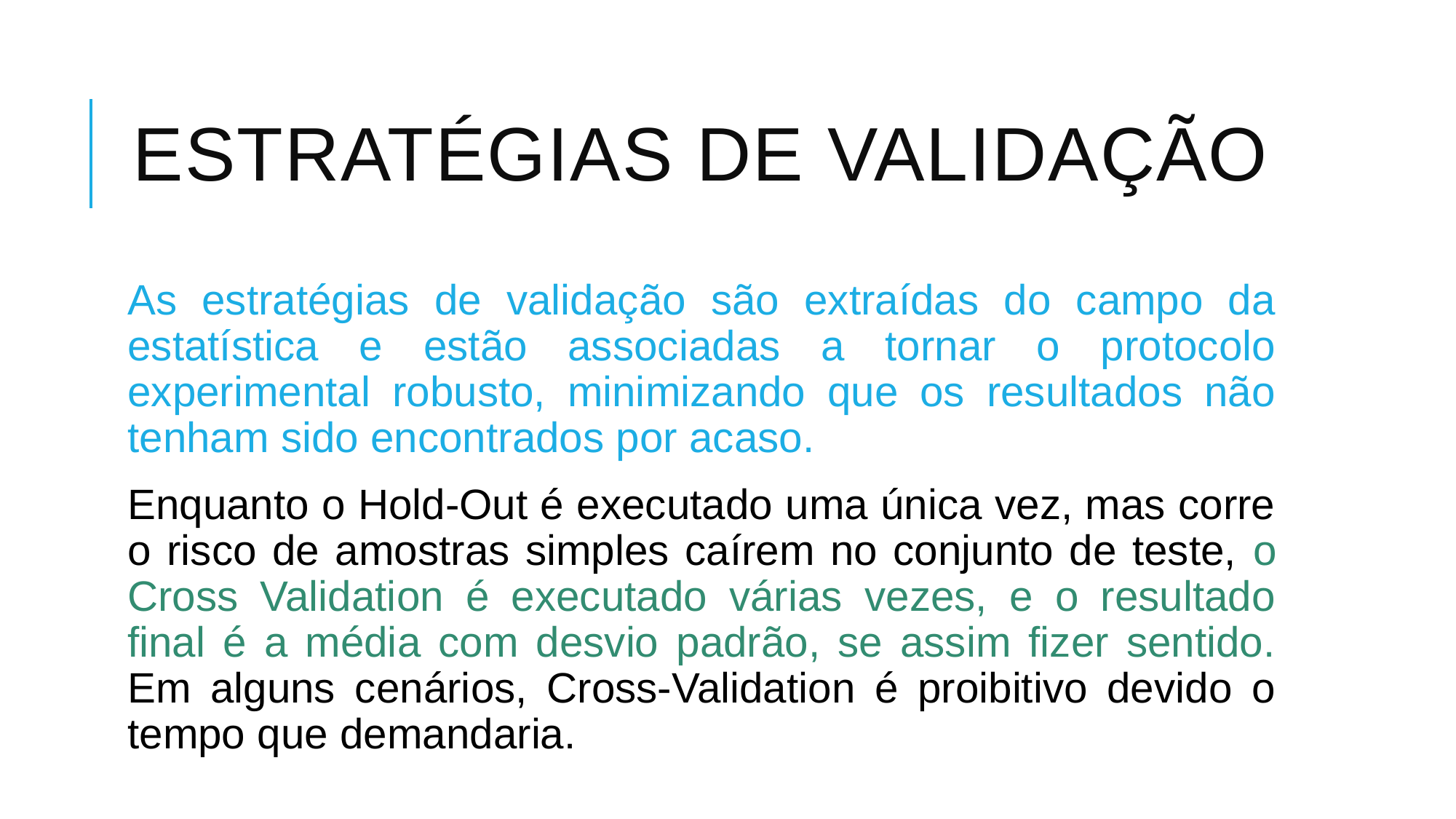

# Estratégias de validação
As estratégias de validação são extraídas do campo da estatística e estão associadas a tornar o protocolo experimental robusto, minimizando que os resultados não tenham sido encontrados por acaso.
Enquanto o Hold-Out é executado uma única vez, mas corre o risco de amostras simples caírem no conjunto de teste, o Cross Validation é executado várias vezes, e o resultado final é a média com desvio padrão, se assim fizer sentido. Em alguns cenários, Cross-Validation é proibitivo devido o tempo que demandaria.